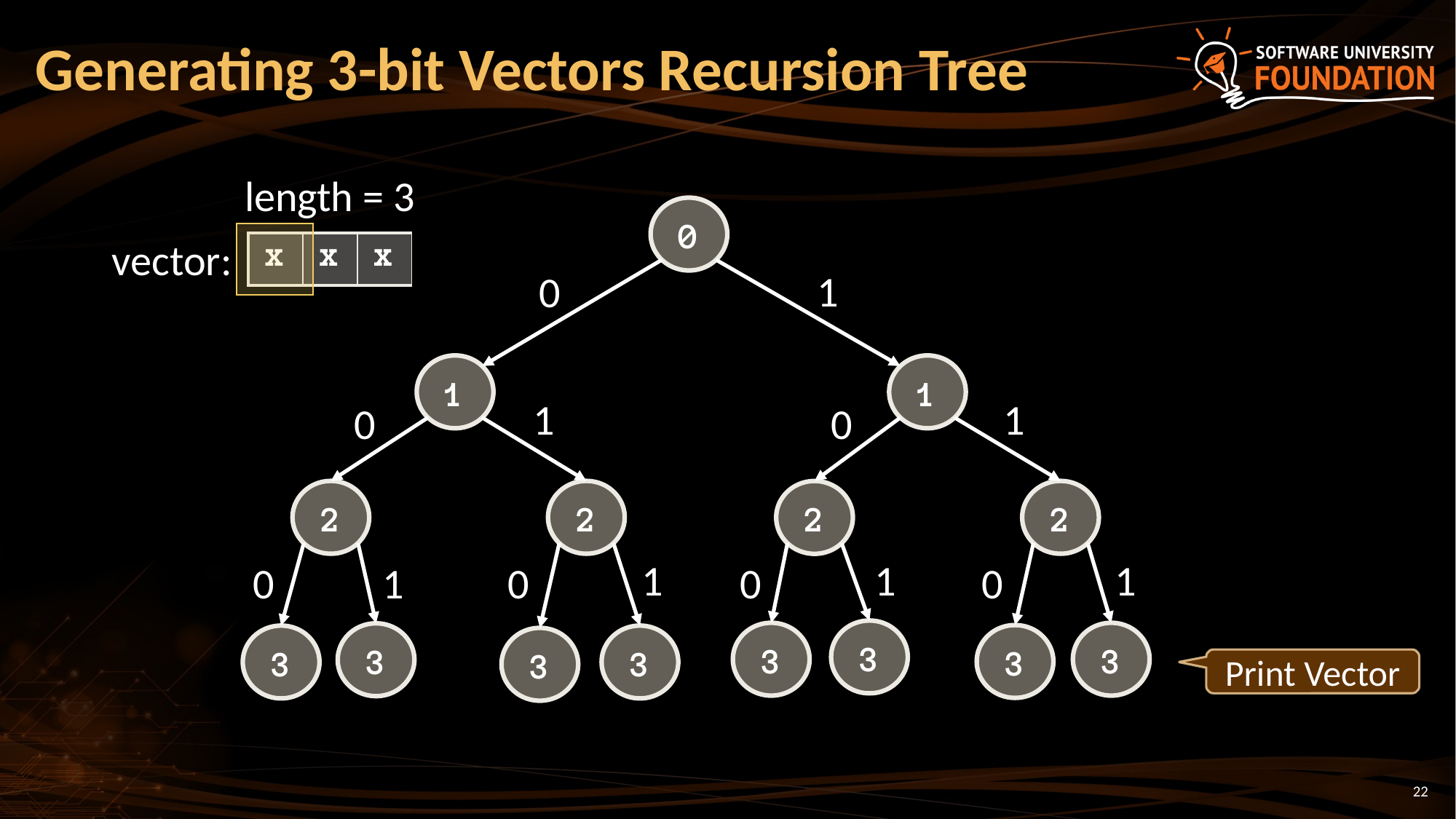

# Generating 3-bit Vectors Recursion Tree
length = 3
0

vector:
| x | x | x |
| --- | --- | --- |
1
0
1
1
1
1
0
0
2
2
2
2
1
1
1
0
1
0
0
0
3
3
3
3
3
3
3
3
Print Vector
22